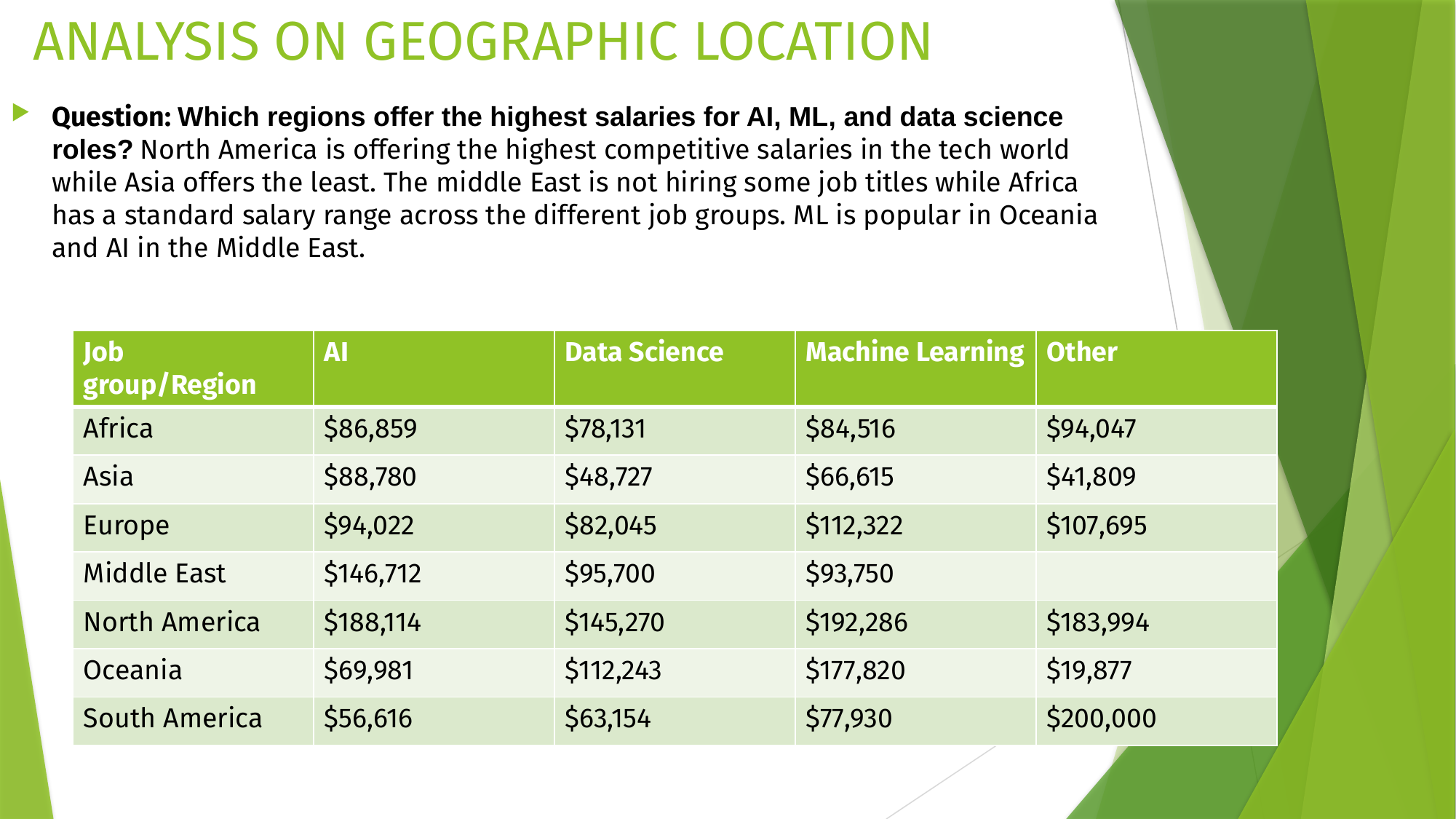

ANALYSIS ON GEOGRAPHIC LOCATION
Question: Which regions offer the highest salaries for AI, ML, and data science roles? North America is offering the highest competitive salaries in the tech world while Asia offers the least. The middle East is not hiring some job titles while Africa has a standard salary range across the different job groups. ML is popular in Oceania and AI in the Middle East.

| Job group/Region | AI | Data Science | Machine Learning | Other |
| --- | --- | --- | --- | --- |
| Africa | $86,859 | $78,131 | $84,516 | $94,047 |
| Asia | $88,780 | $48,727 | $66,615 | $41,809 |
| Europe | $94,022 | $82,045 | $112,322 | $107,695 |
| Middle East | $146,712 | $95,700 | $93,750 |  |
| North America | $188,114 | $145,270 | $192,286 | $183,994 |
| Oceania | $69,981 | $112,243 | $177,820 | $19,877 |
| South America | $56,616 | $63,154 | $77,930 | $200,000 |